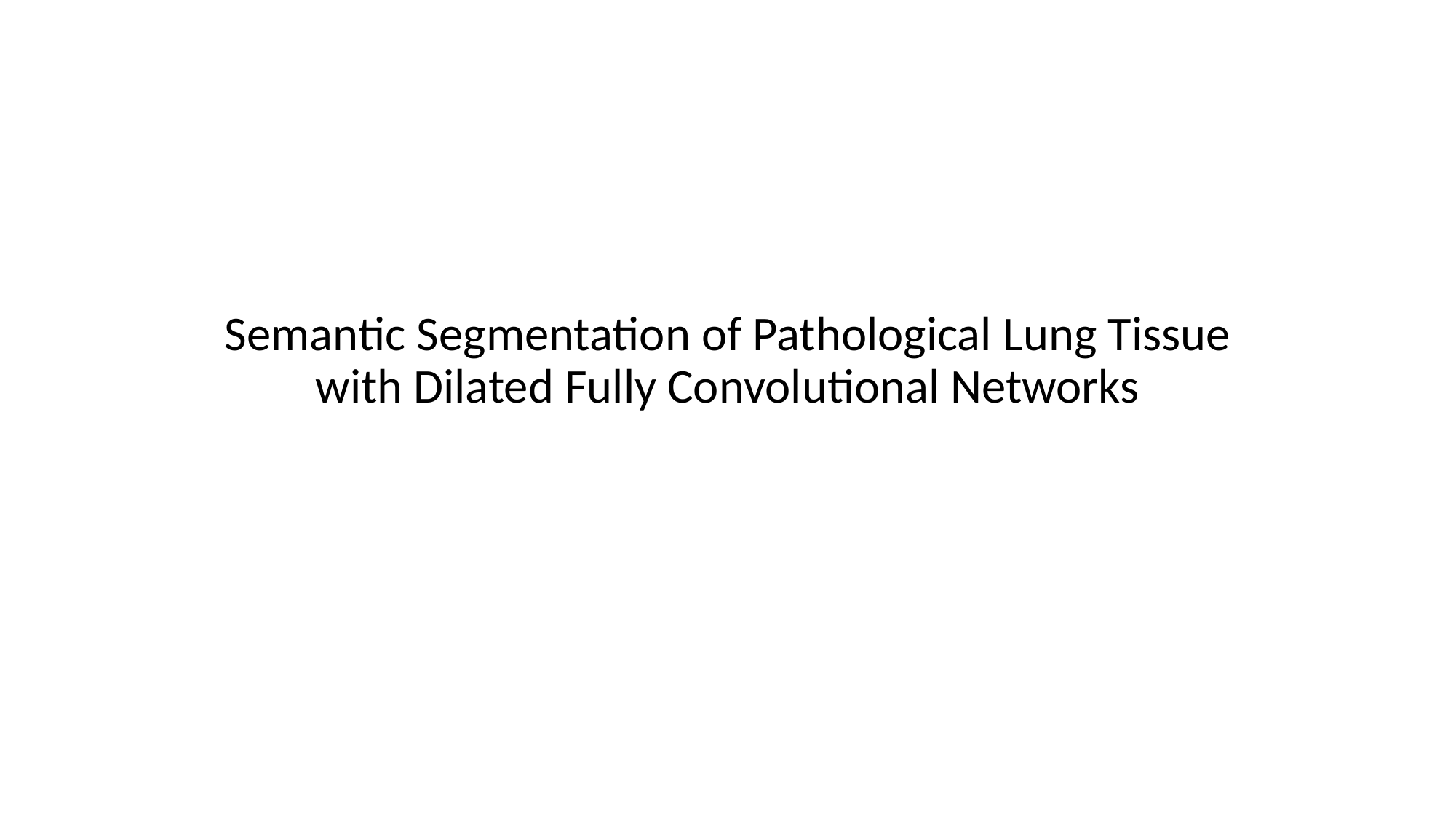

# Semantic Segmentation of Pathological Lung Tissue with Dilated Fully Convolutional Networks